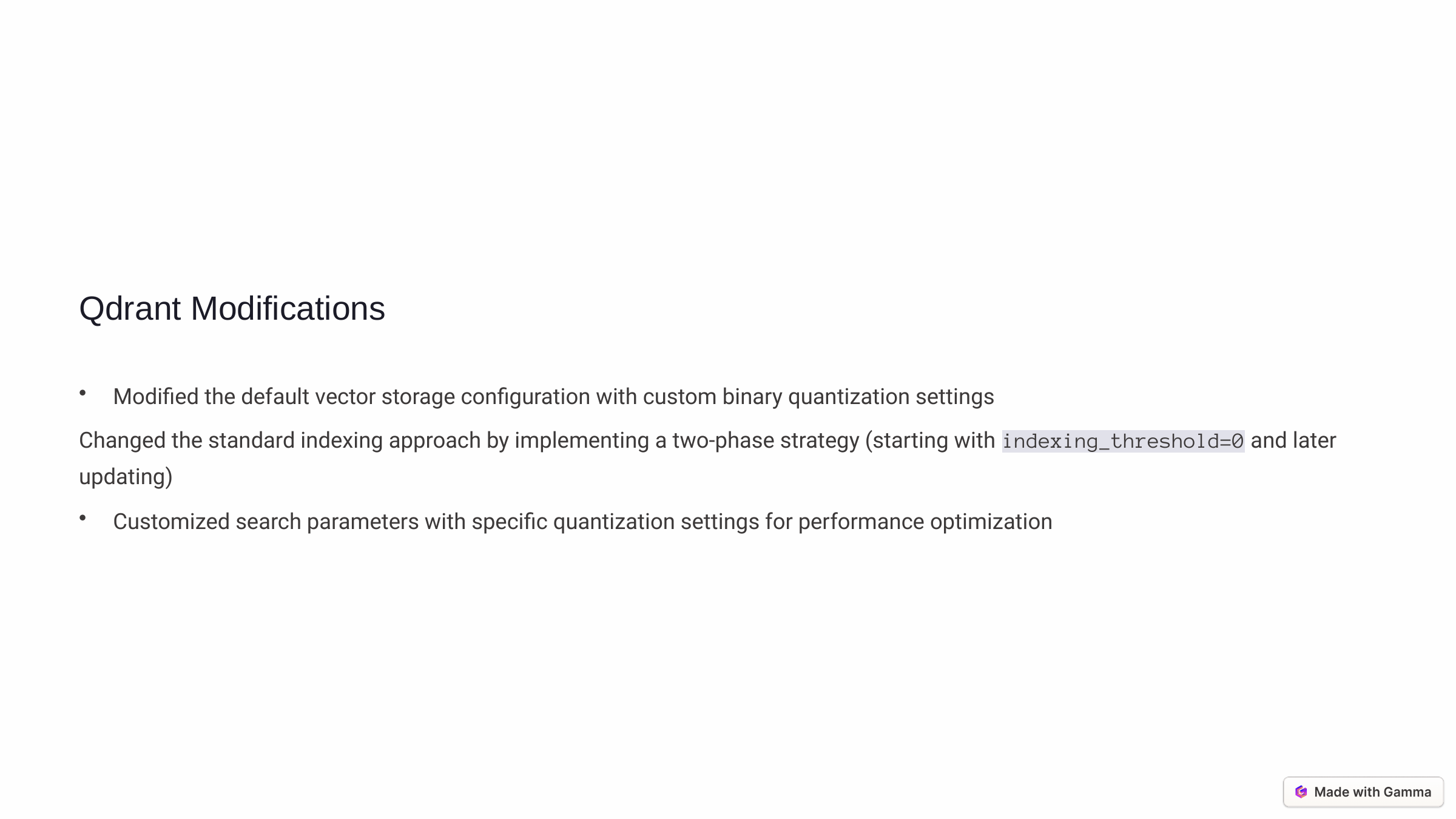

Qdrant Modifications
Modified the default vector storage configuration with custom binary quantization settings
Changed the standard indexing approach by implementing a two-phase strategy (starting with indexing_threshold=0 and later updating)
Customized search parameters with specific quantization settings for performance optimization